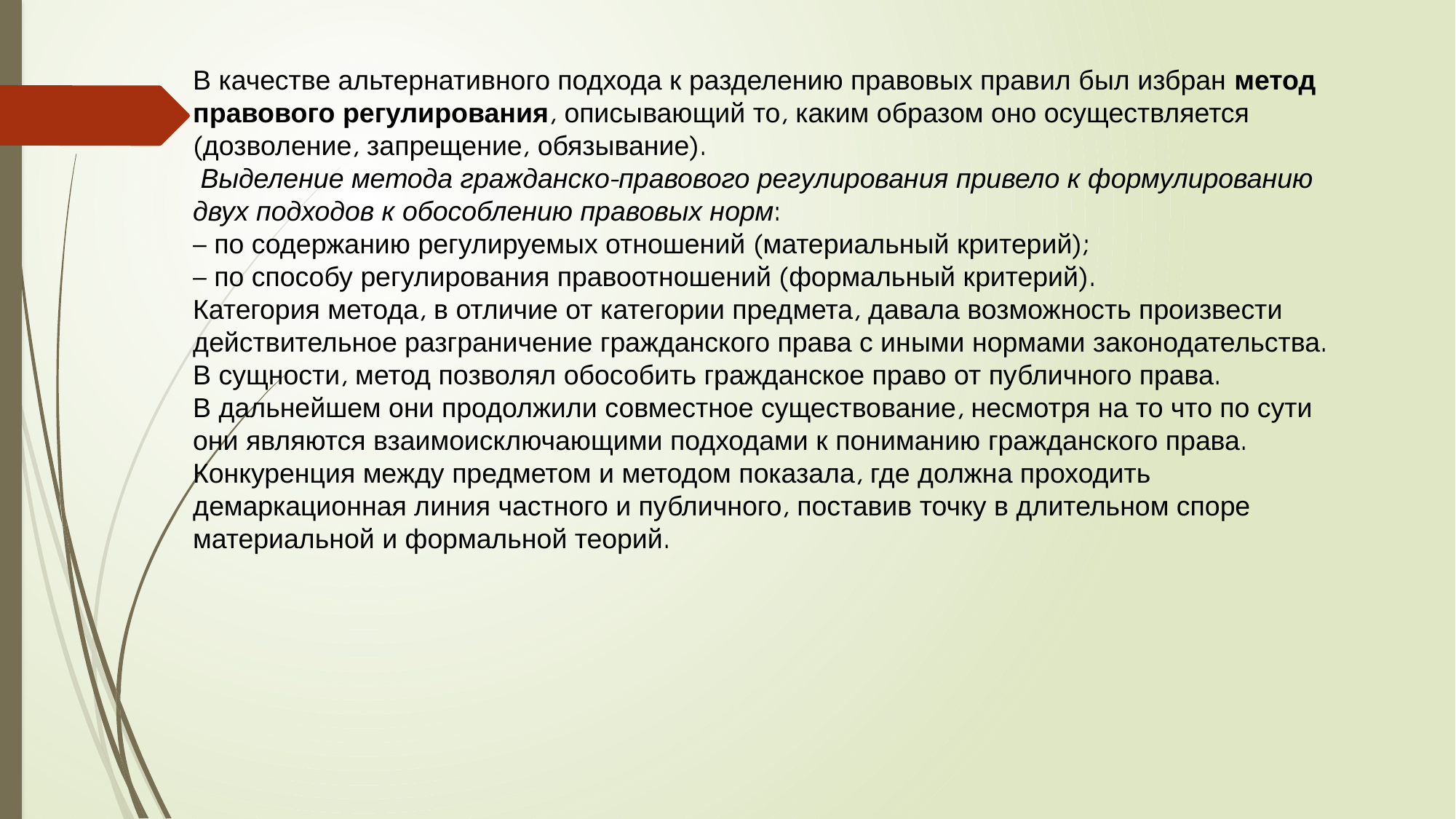

В качестве альтернативного подхода к разделению правовых правил был избран метод правового регулирования, описывающий то, каким образом оно осуществляется (дозволение, запрещение, обязывание).
 Выделение метода гражданско-правового регулирования привело к формулированию двух подходов к обособлению правовых норм:
– по содержанию регулируемых отношений (материальный критерий);
– по способу регулирования правоотношений (формальный критерий).
Категория метода, в отличие от категории предмета, давала возможность произвести действительное разграничение гражданского права с иными нормами законодательства. В сущности, метод позволял обособить гражданское право от публичного права.
В дальнейшем они продолжили совместное существование, несмотря на то что по сути они являются взаимоисключающими подходами к пониманию гражданского права.
Конкуренция между предметом и методом показала, где должна проходить демаркационная линия частного и публичного, поставив точку в длительном споре материальной и формальной теорий.